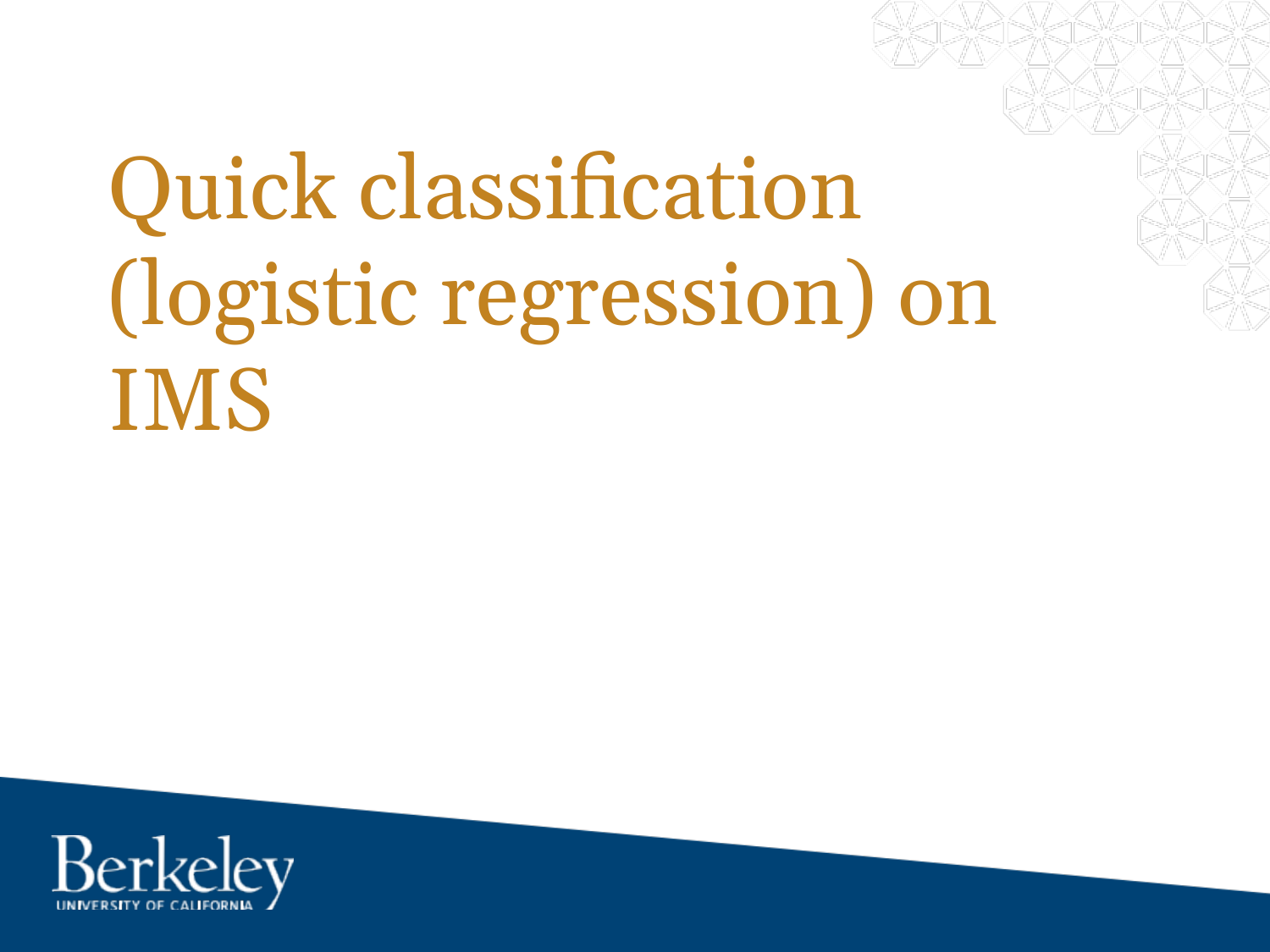

# Quick classification (logistic regression) on IMS